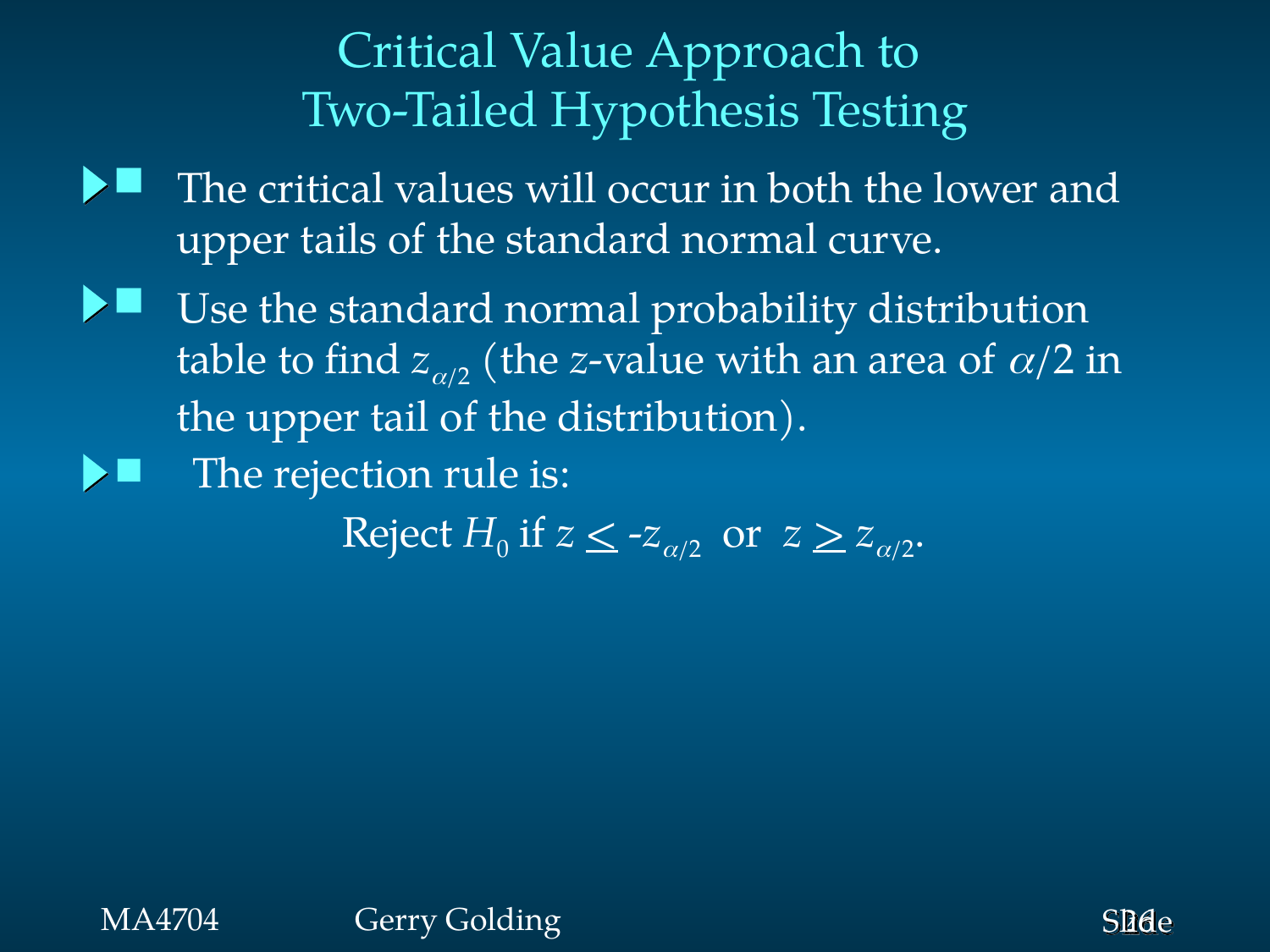

Critical Value Approach to
Two-Tailed Hypothesis Testing
   The critical values will occur in both the lower and
      upper tails of the standard normal curve.

   Use the standard normal probability distribution
      table to find zα/2 (the z-value with an area of α/2 in
      the upper tail of the distribution).

    The rejection rule is:
               Reject H0 if z < -zα/2  or  z > zα/2.